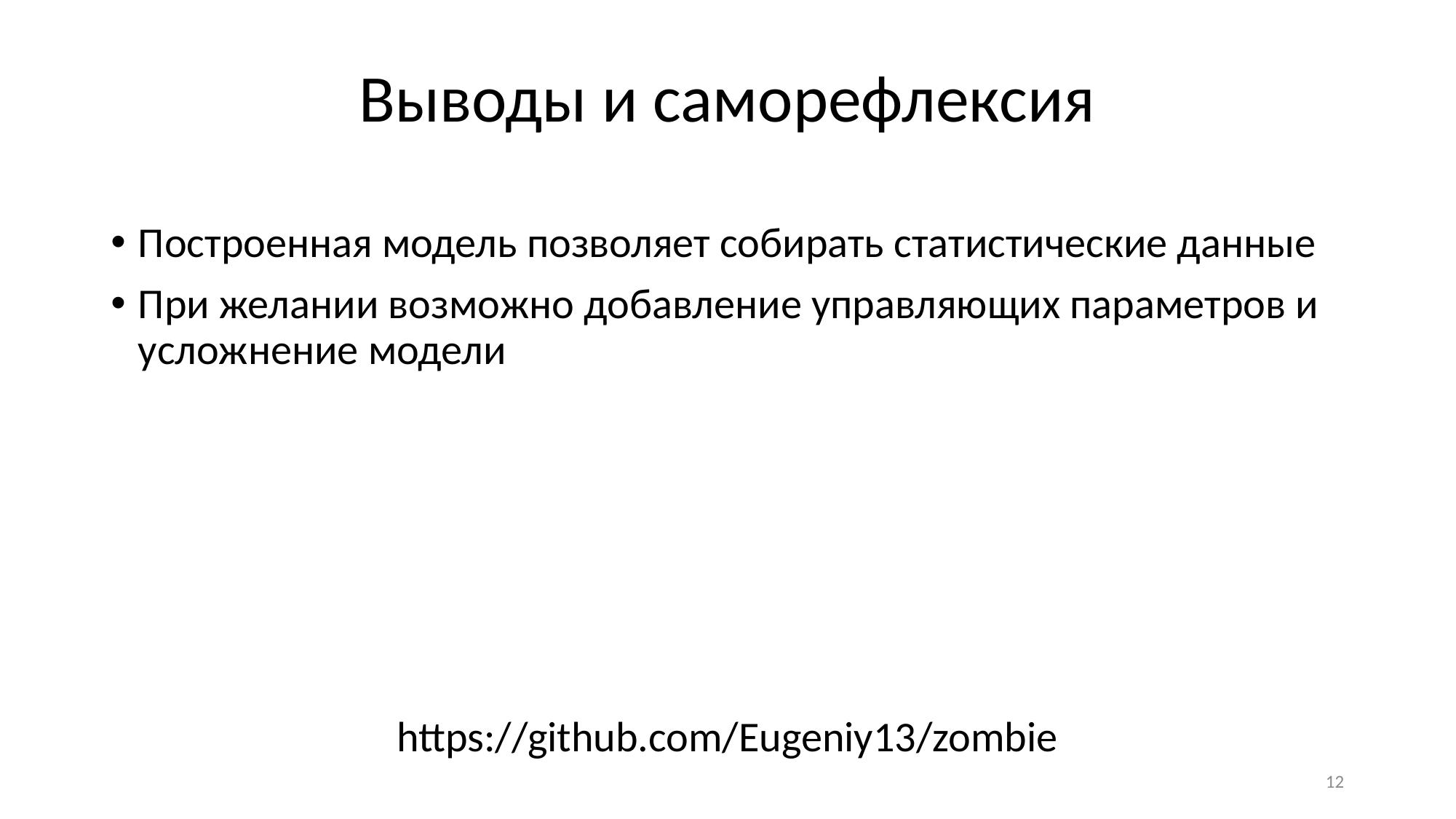

# Выводы и саморефлексия
Построенная модель позволяет собирать статистические данные
При желании возможно добавление управляющих параметров и усложнение модели
https://github.com/Eugeniy13/zombie
12